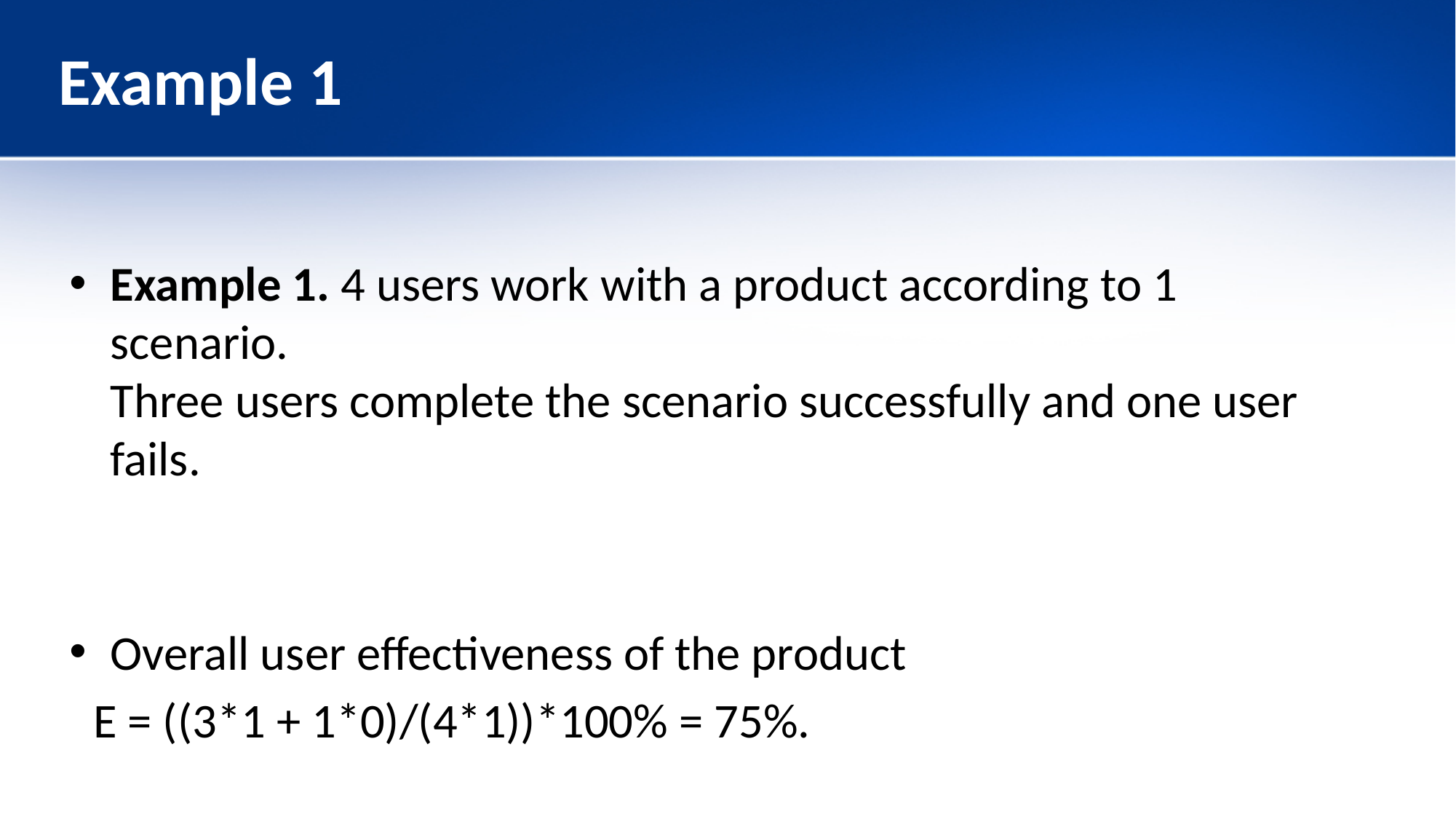

# Example 1
Example 1. 4 users work with a product according to 1 scenario.
Three users complete the scenario successfully and one user fails.

Overall user effectiveness of the product
 E = ((3*1 + 1*0)/(4*1))*100% = 75%.